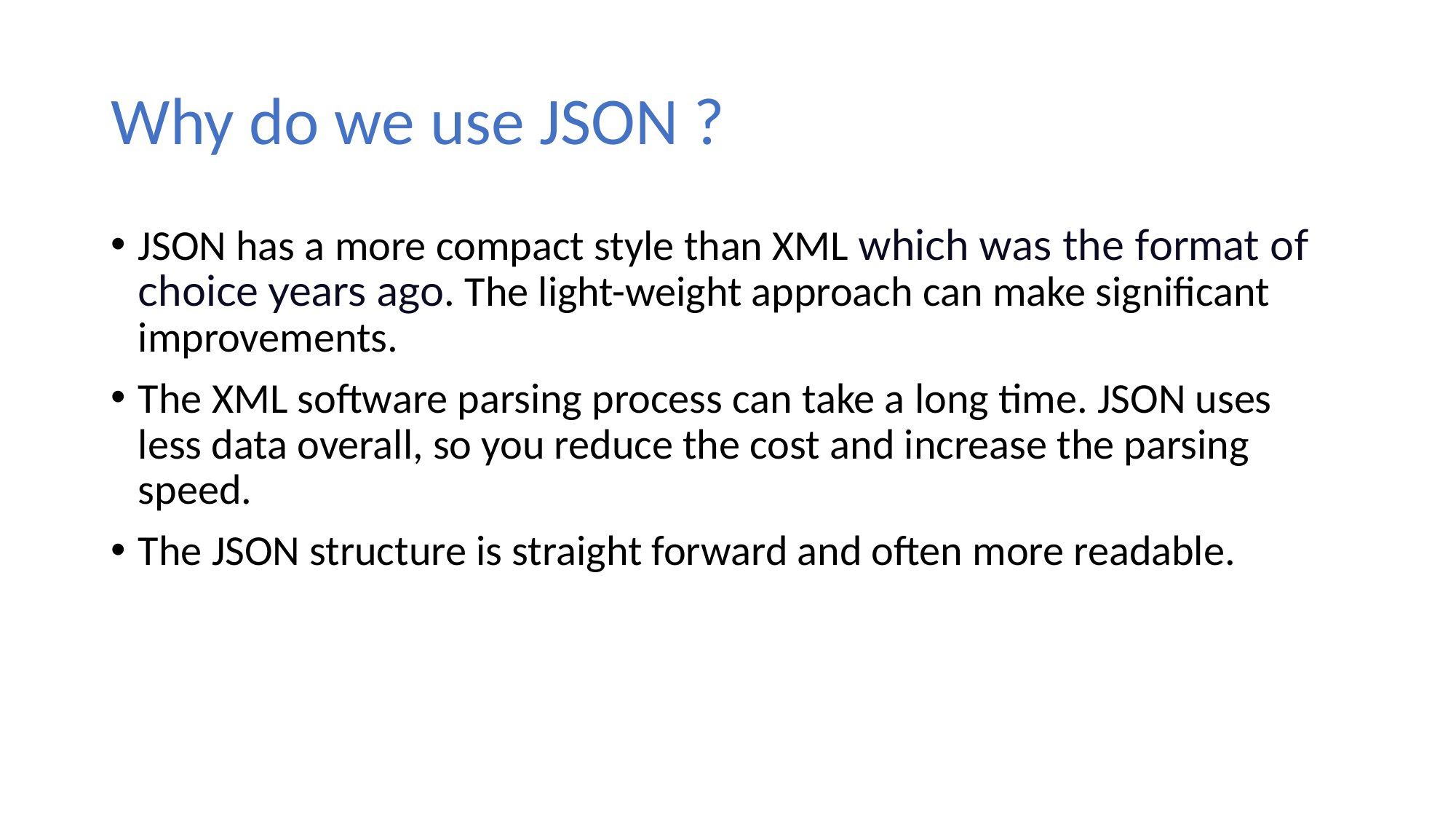

# Why do we use JSON ?
JSON has a more compact style than XML which was the format of choice years ago. The light-weight approach can make significant improvements.
The XML software parsing process can take a long time. JSON uses less data overall, so you reduce the cost and increase the parsing speed.
The JSON structure is straight forward and often more readable.